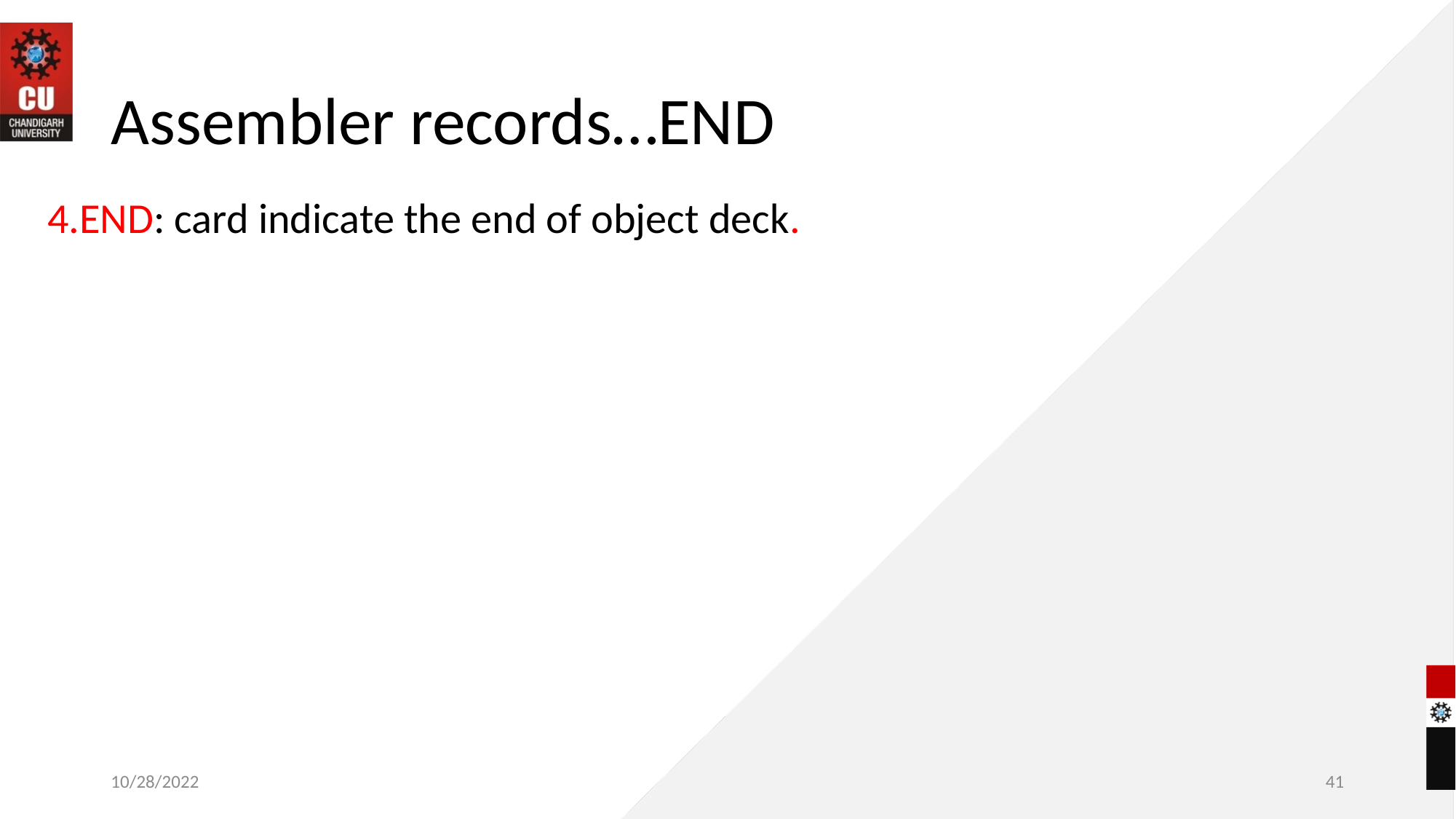

# Assembler records…END
4.END: card indicate the end of object deck.
10/28/2022
41